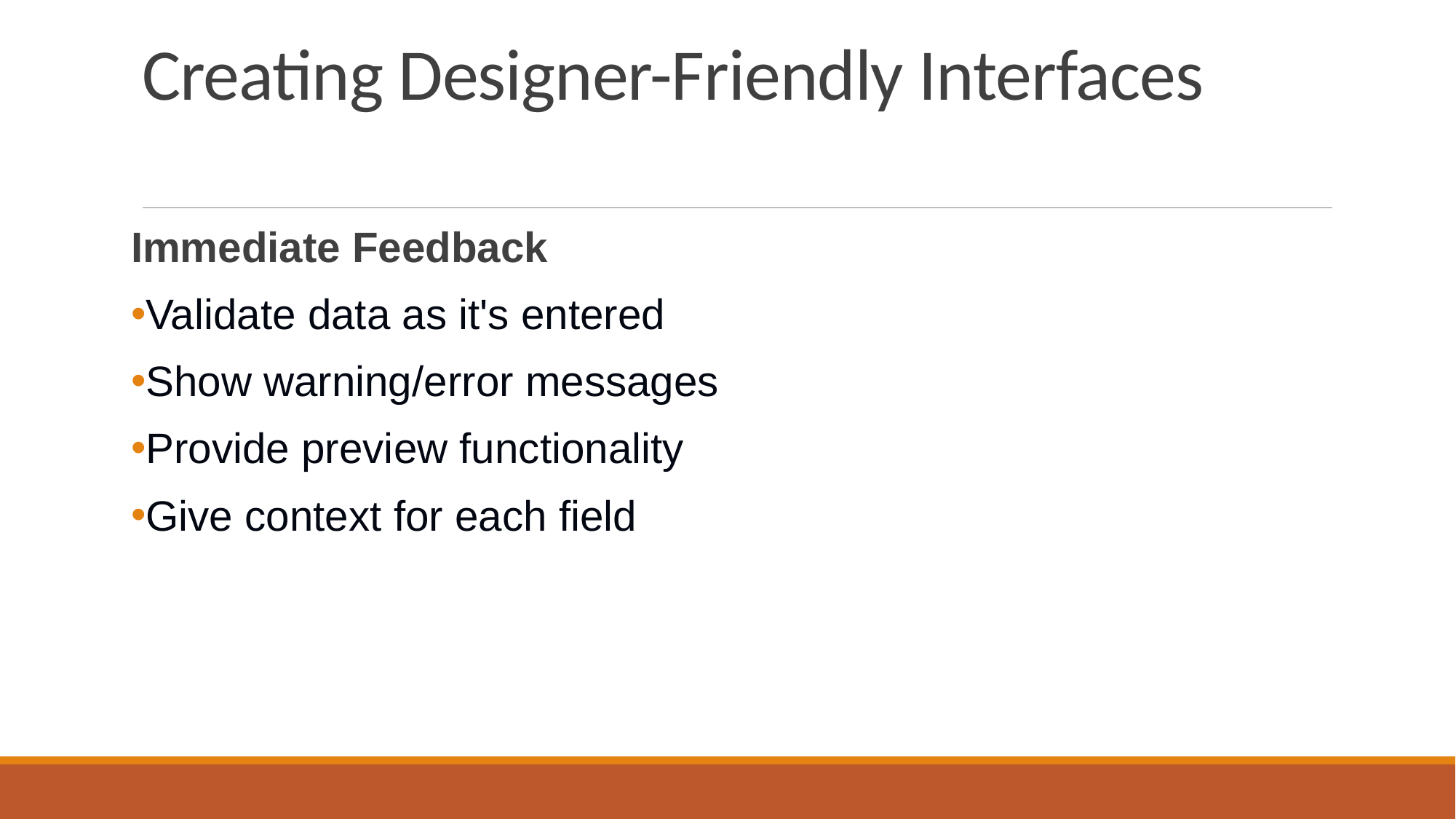

# Creating Designer-Friendly Interfaces
Immediate Feedback
Validate data as it's entered
Show warning/error messages
Provide preview functionality
Give context for each field